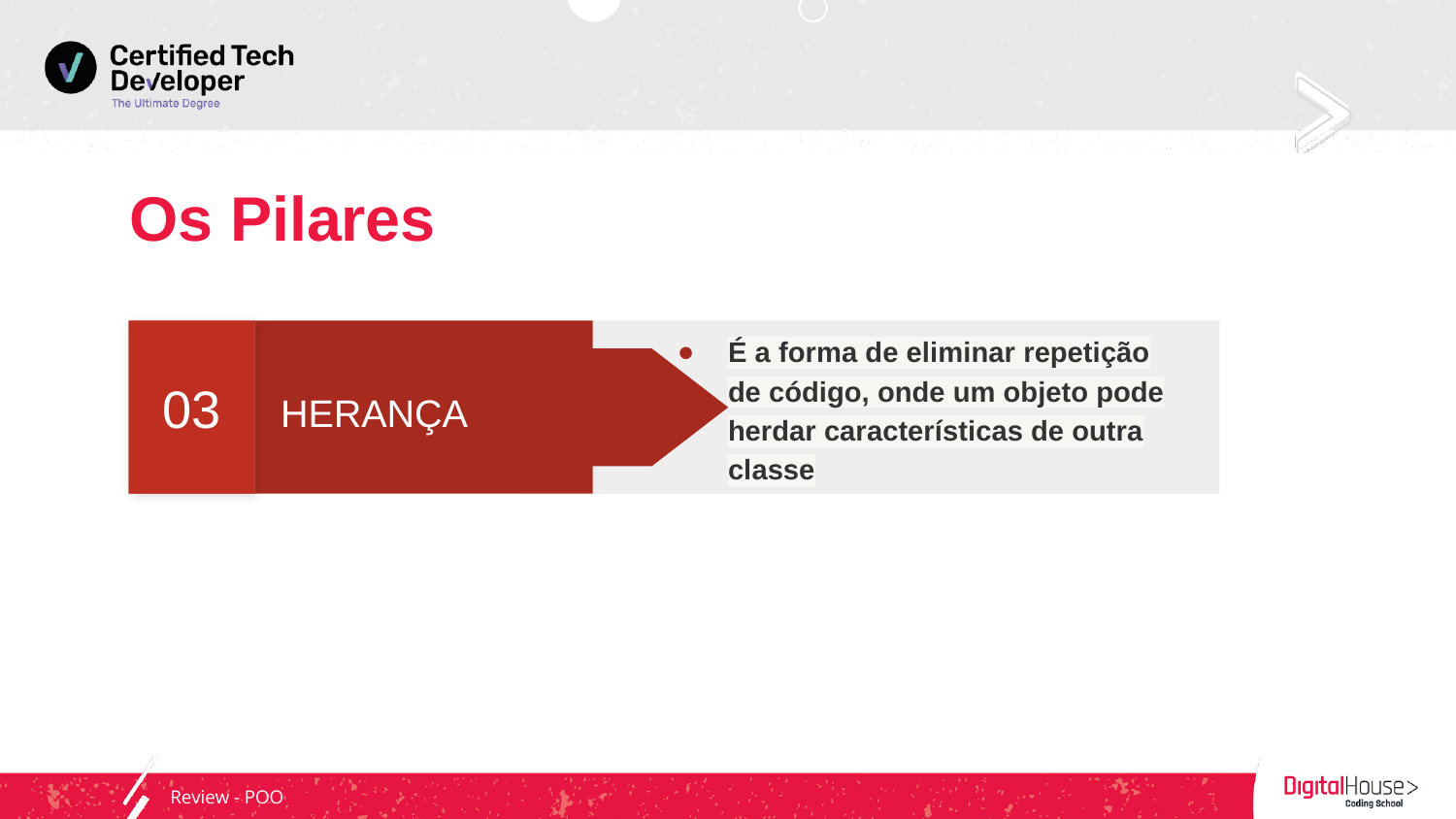

# Os Pilares

03

É a forma de eliminar repetição de código, onde um objeto pode herdar características de outra classe
HERANÇA